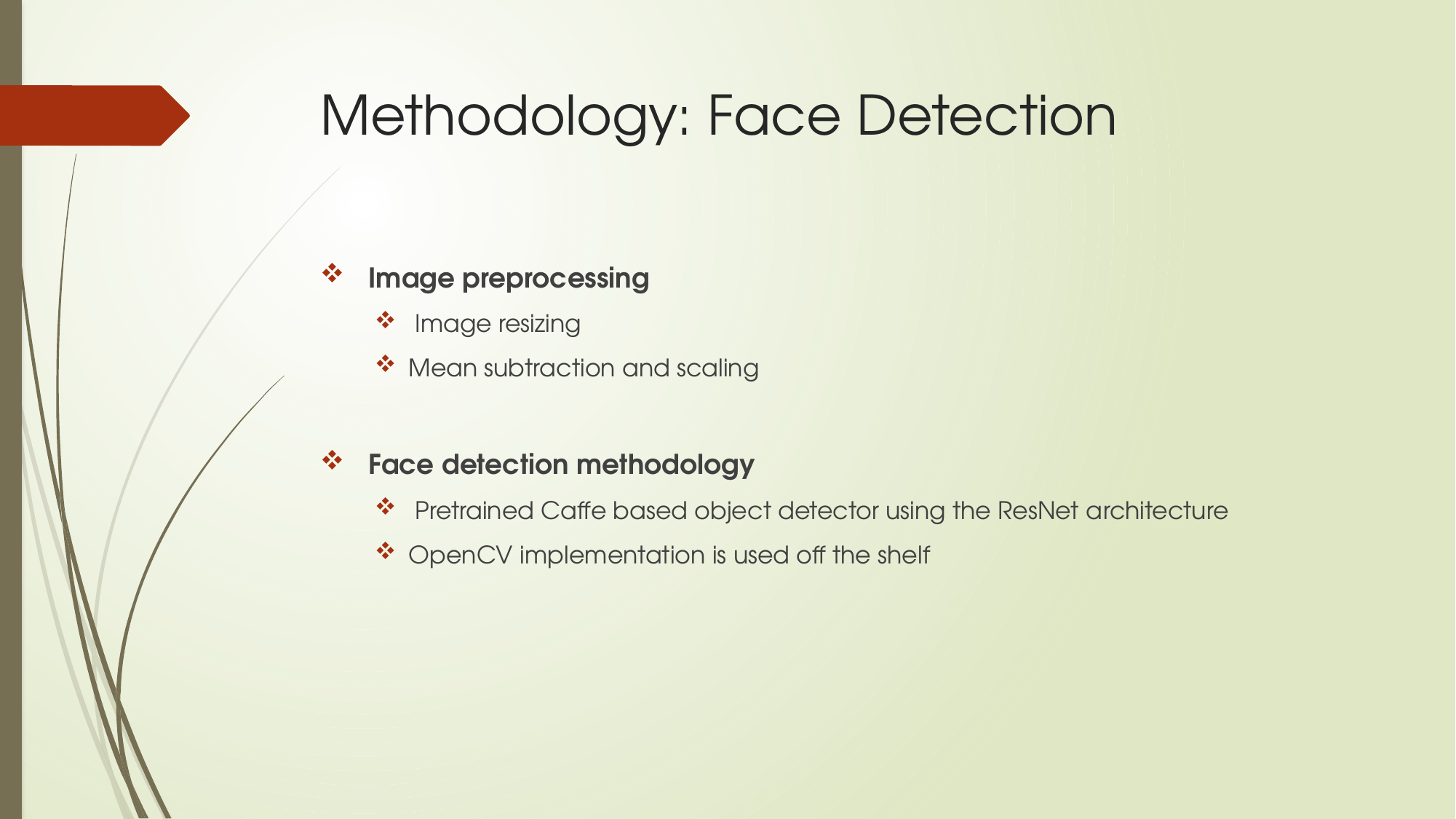

# Methodology: Face Detection
 Image preprocessing
 Image resizing
Mean subtraction and scaling

 Face detection methodology
 Pretrained Caffe based object detector using the ResNet architecture
OpenCV implementation is used off the shelf